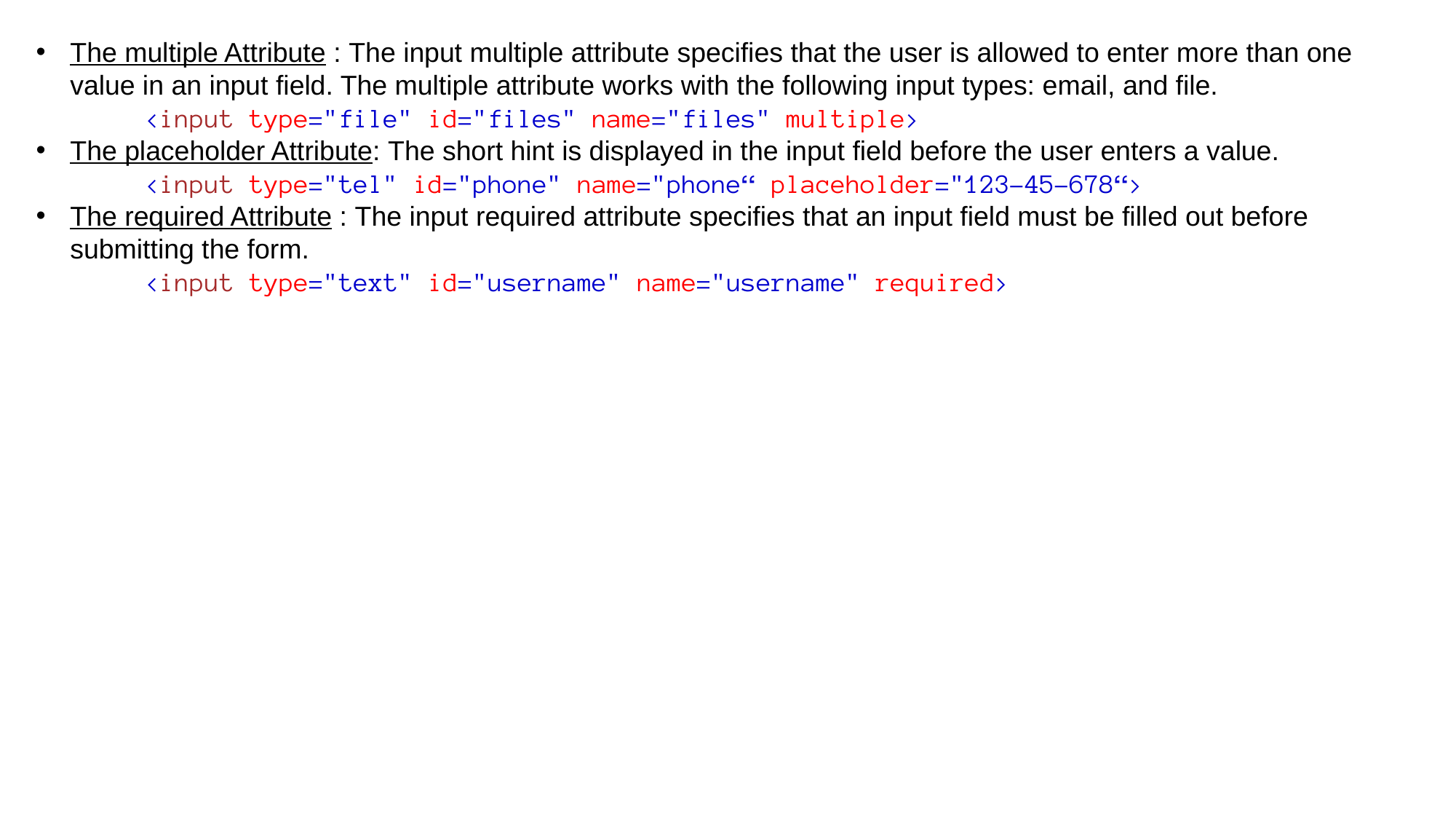

The multiple Attribute : The input multiple attribute specifies that the user is allowed to enter more than one value in an input field. The multiple attribute works with the following input types: email, and file.
	<input type="file" id="files" name="files" multiple>
The placeholder Attribute: The short hint is displayed in the input field before the user enters a value.
	<input type="tel" id="phone" name="phone“ placeholder="123-45-678“>
The required Attribute : The input required attribute specifies that an input field must be filled out before submitting the form.
	<input type="text" id="username" name="username" required>